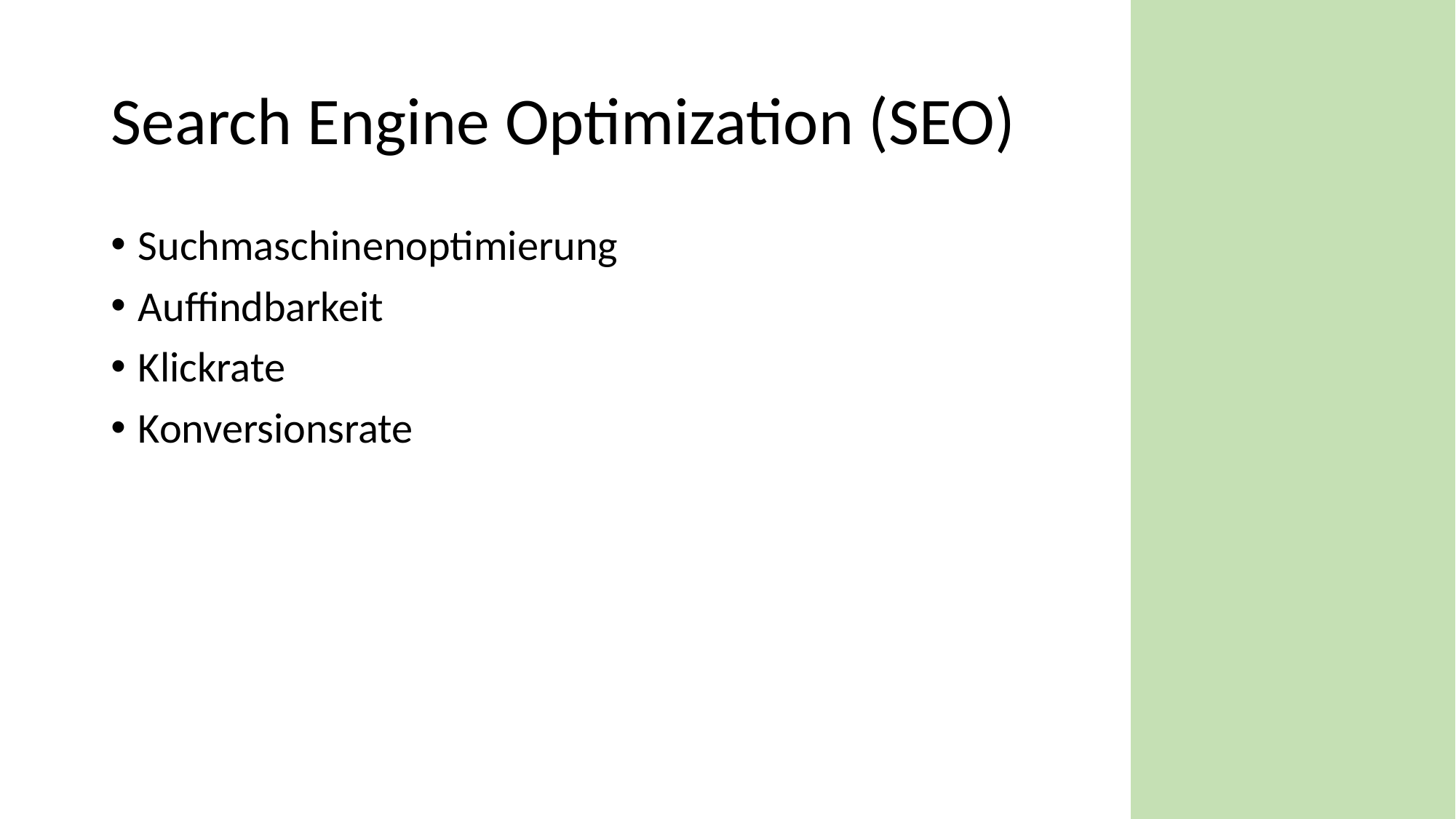

# Search Engine Optimization (SEO)
Suchmaschinenoptimierung
Auffindbarkeit
Klickrate
Konversionsrate